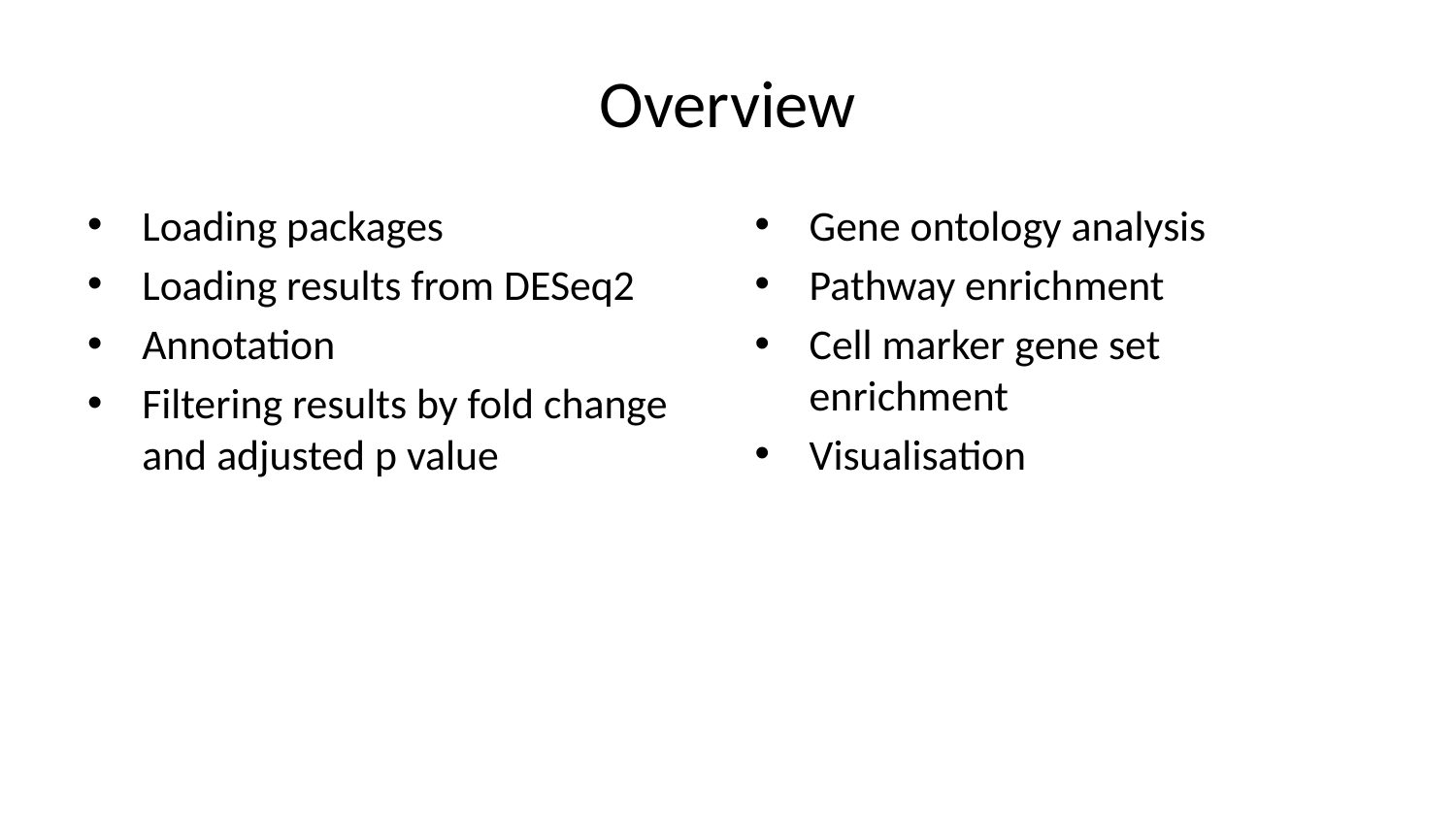

# Overview
Loading packages
Loading results from DESeq2
Annotation
Filtering results by fold change and adjusted p value
Gene ontology analysis
Pathway enrichment
Cell marker gene set enrichment
Visualisation